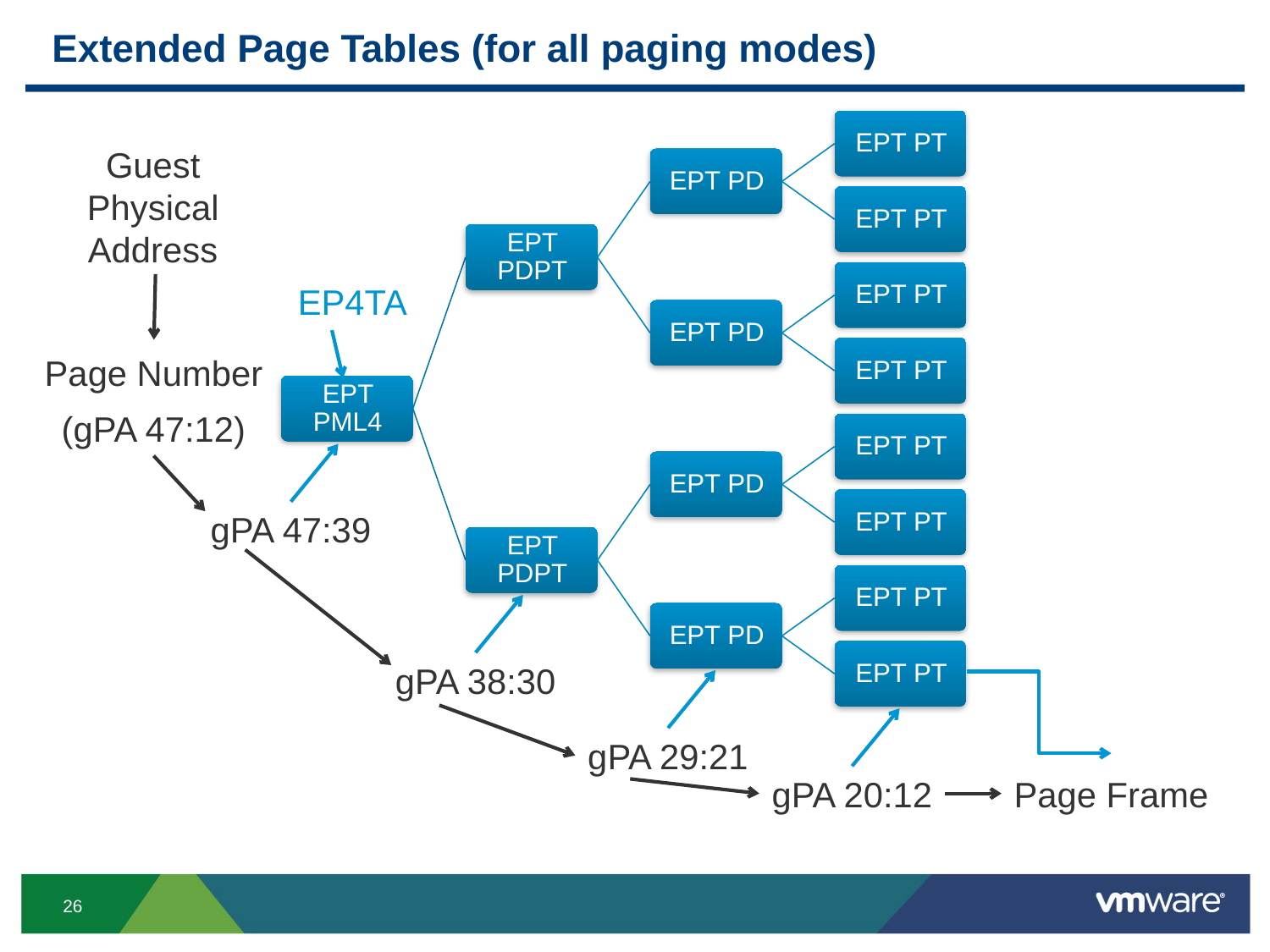

# Extended Page Tables (for all paging modes)
EPT PML4

EPT PDPT

EPT PD

EPT PT

EPT PT

EPT PD

EPT PT

EPT PT

EPT PDPT

EPT PD

EPT PT

EPT PT

EPT PD

EPT PT

EPT PT
Guest Physical Address
EP4TA
Page Number
(gPA 47:12)
gPA 47:39
gPA 38:30
gPA 29:21
gPA 20:12
Page Frame